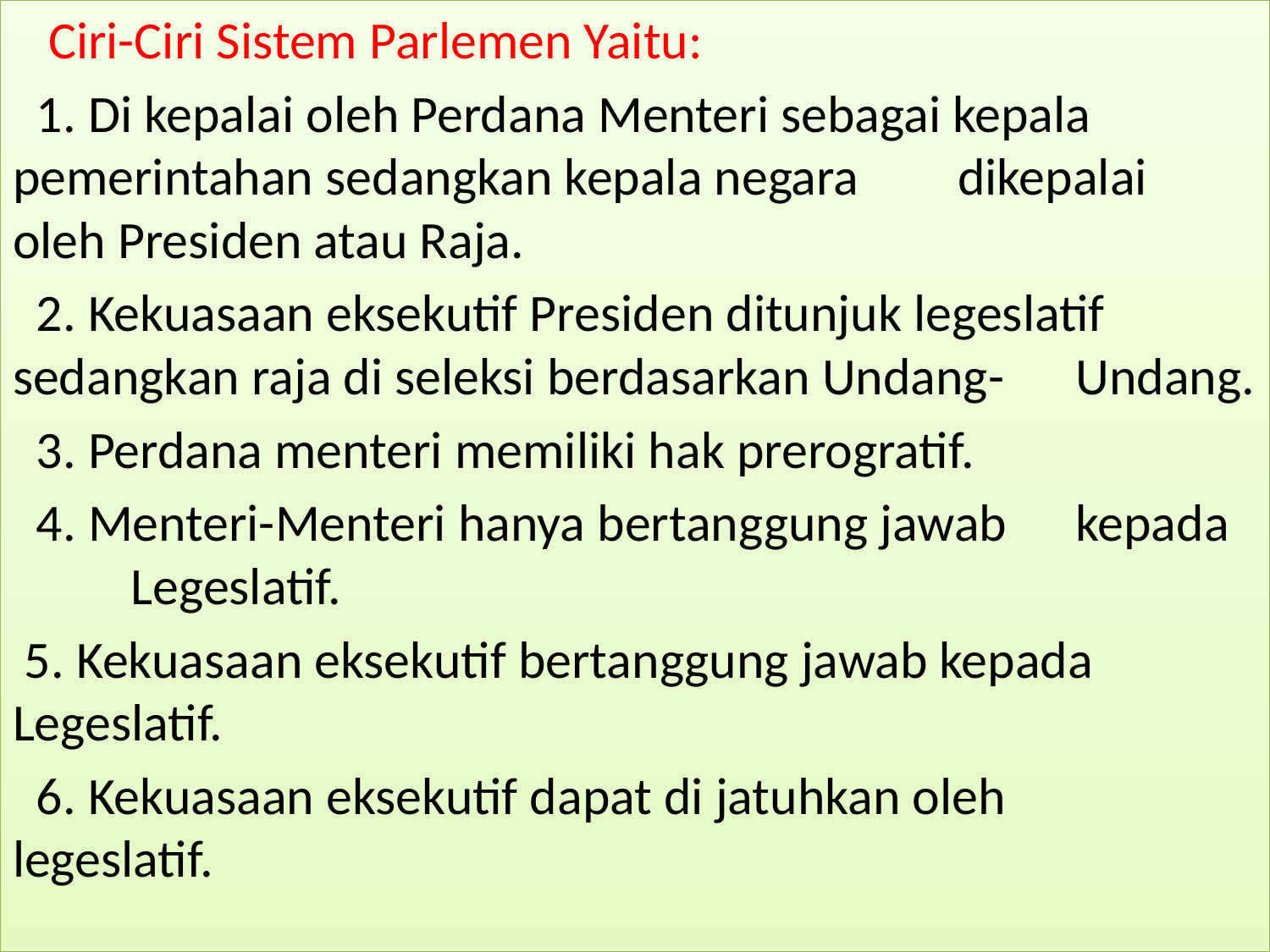

Ciri-Ciri Sistem Parlemen Yaitu:
  1. Di kepalai oleh Perdana Menteri sebagai kepala 	pemerintahan sedangkan kepala negara 	dikepalai 	oleh Presiden atau Raja.
  2. Kekuasaan eksekutif Presiden ditunjuk legeslatif 	sedangkan raja di seleksi berdasarkan Undang-	Undang.
  3. Perdana menteri memiliki hak prerogratif.
  4. Menteri-Menteri hanya bertanggung jawab 	kepada 	Legeslatif.
 5. Kekuasaan eksekutif bertanggung jawab kepada 	Legeslatif.
  6. Kekuasaan eksekutif dapat di jatuhkan oleh 	legeslatif.
#